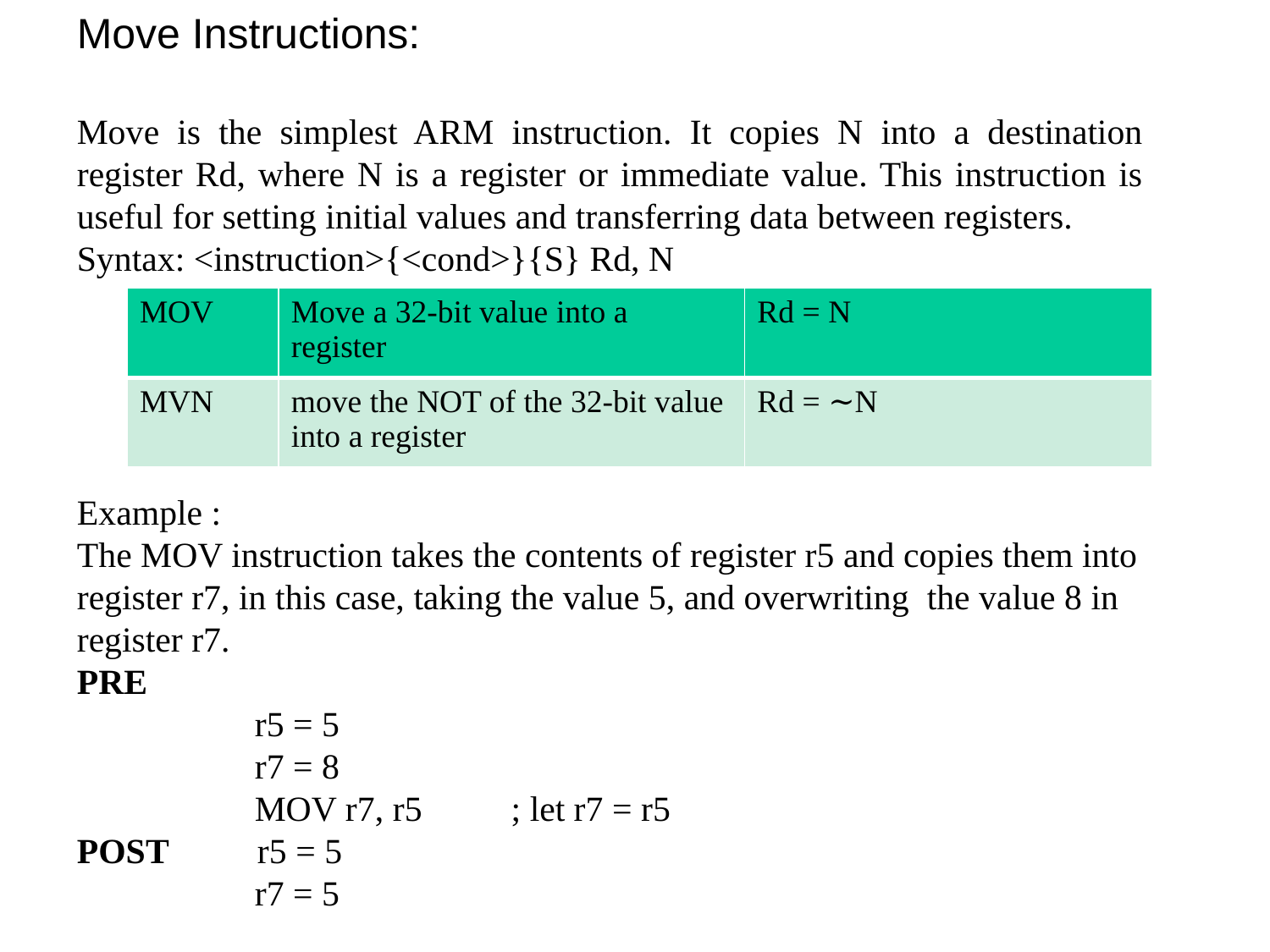

Move Instructions:
Move is the simplest ARM instruction. It copies N into a destination register Rd, where N is a register or immediate value. This instruction is useful for setting initial values and transferring data between registers.
Syntax: <instruction>{<cond>}{S} Rd, N

Example :
The MOV instruction takes the contents of register r5 and copies them into register r7, in this case, taking the value 5, and overwriting  the value 8 in register r7.
PRE
                    r5 = 5
                    r7 = 8
                    MOV r7, r5          ; let r7 = r5
POST          r5 = 5
                    r7 = 5

| MOV | Move a 32-bit value into a register | Rd = N |
| --- | --- | --- |
| MVN | move the NOT of the 32-bit value into a register | Rd = ∼N |